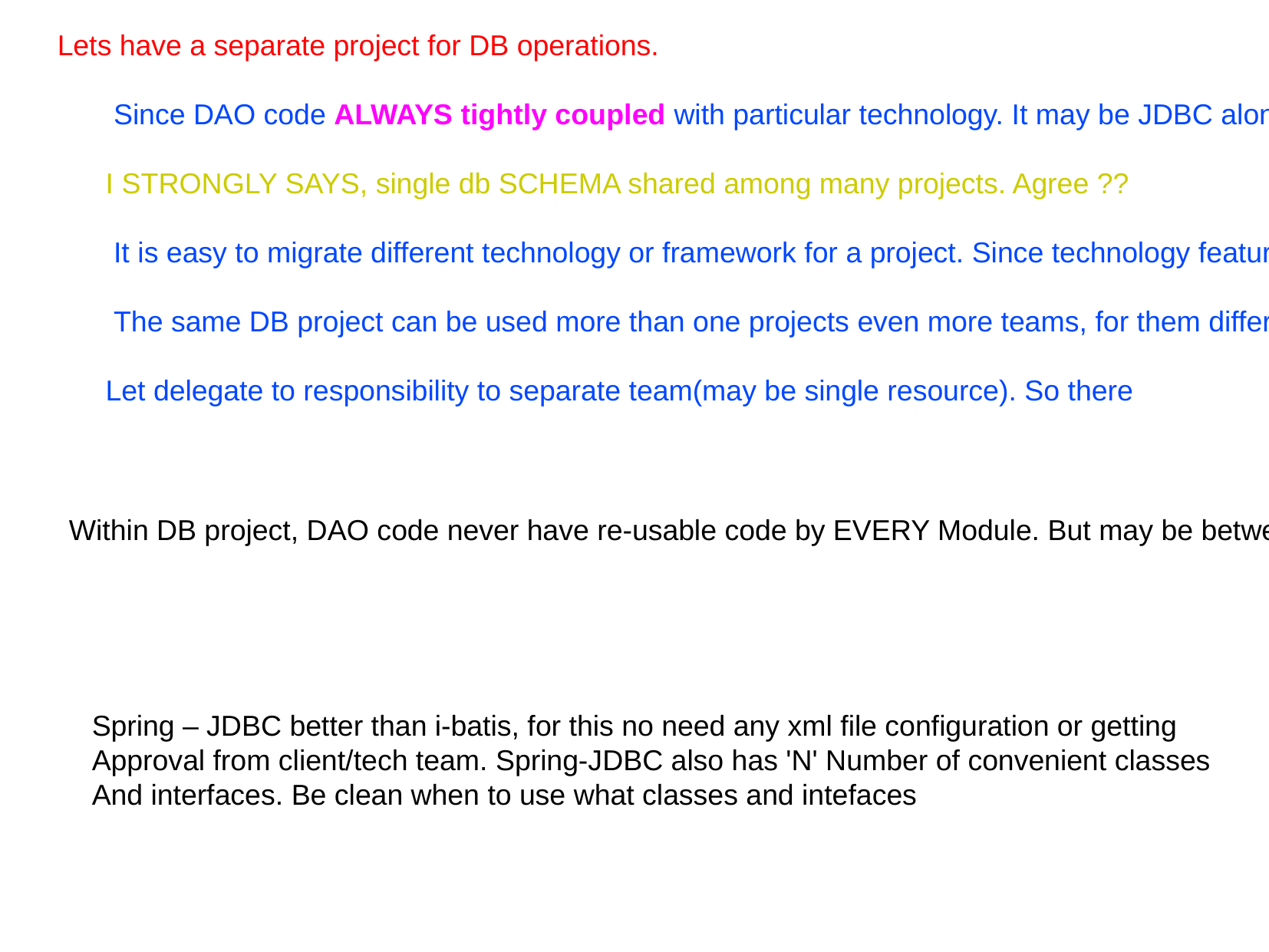

Lets have a separate project for DB operations.

       Since DAO code ALWAYS tightly coupled with particular technology. It may be JDBC alone  or JPA or IBATIS or  Spring-JDBC or secondary technologies like Hibernate, JDO, Toplink and etc.

      I STRONGLY SAYS, single db SCHEMA shared among many projects. Agree ??

       It is easy to migrate different technology or framework for a project. Since technology features and its versions are keep on changing.

       The same DB project can be used more than one projects even more teams, for them different technologies implementations available to select without even design.

      Let delegate to responsibility to separate team(may be single resource). So there

Within DB project, DAO code never have re-usable code by EVERY Module. But may be between few modules if they want to used access other modules data. By reusing the code in DAO, introduce the complexity for bug fixing, change the code. More over DAO code will be running in multi thread environment
Spring – JDBC better than i-batis, for this no need any xml file configuration or getting
Approval from client/tech team. Spring-JDBC also has 'N' Number of convenient classes
And interfaces. Be clean when to use what classes and intefaces